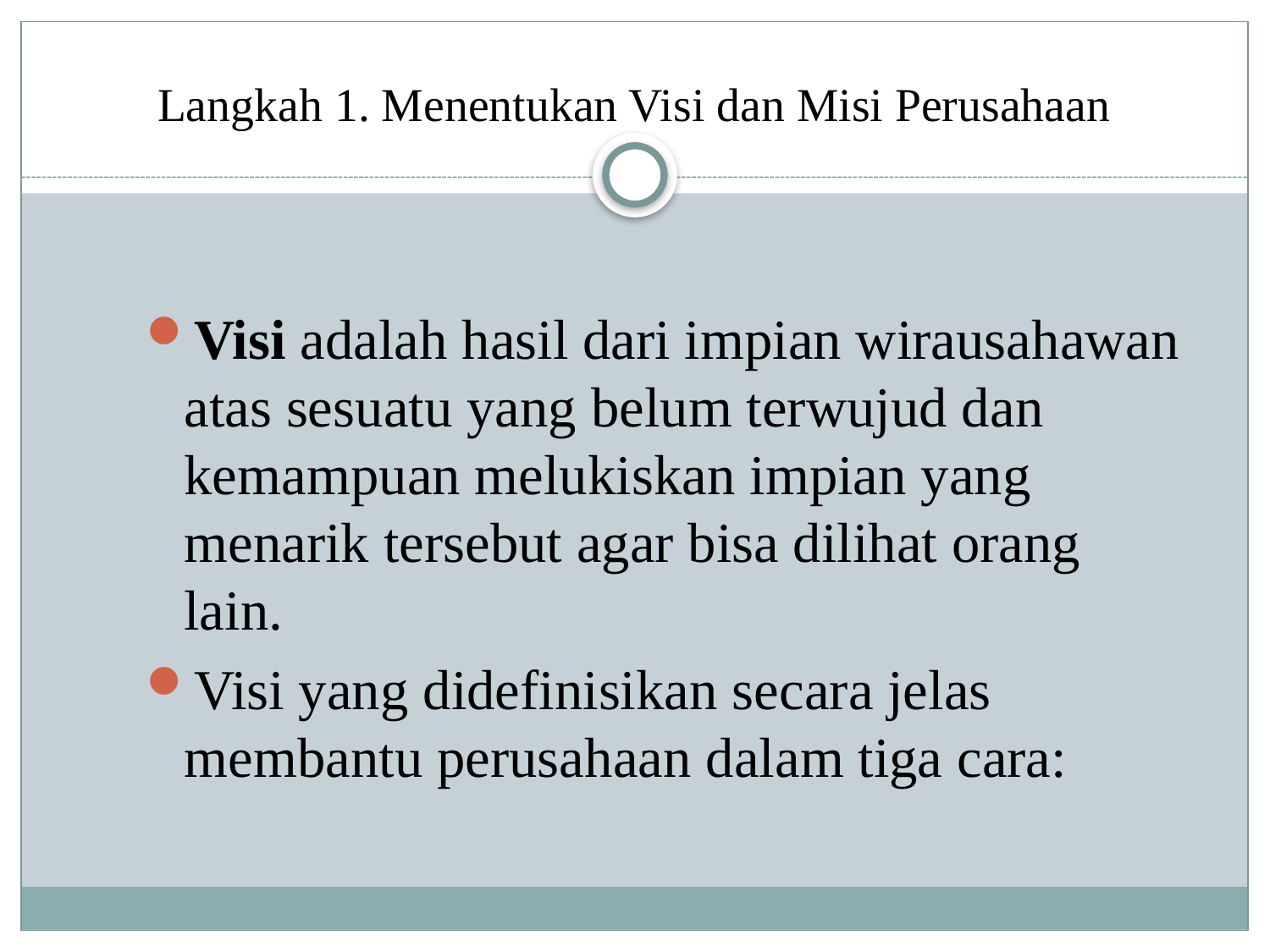

# Langkah 1. Menentukan Visi dan Misi Perusahaan
Visi adalah hasil dari impian wirausahawan atas sesuatu yang belum terwujud dan kemampuan melukiskan impian yang menarik tersebut agar bisa dilihat orang lain.
Visi yang didefinisikan secara jelas membantu perusahaan dalam tiga cara: